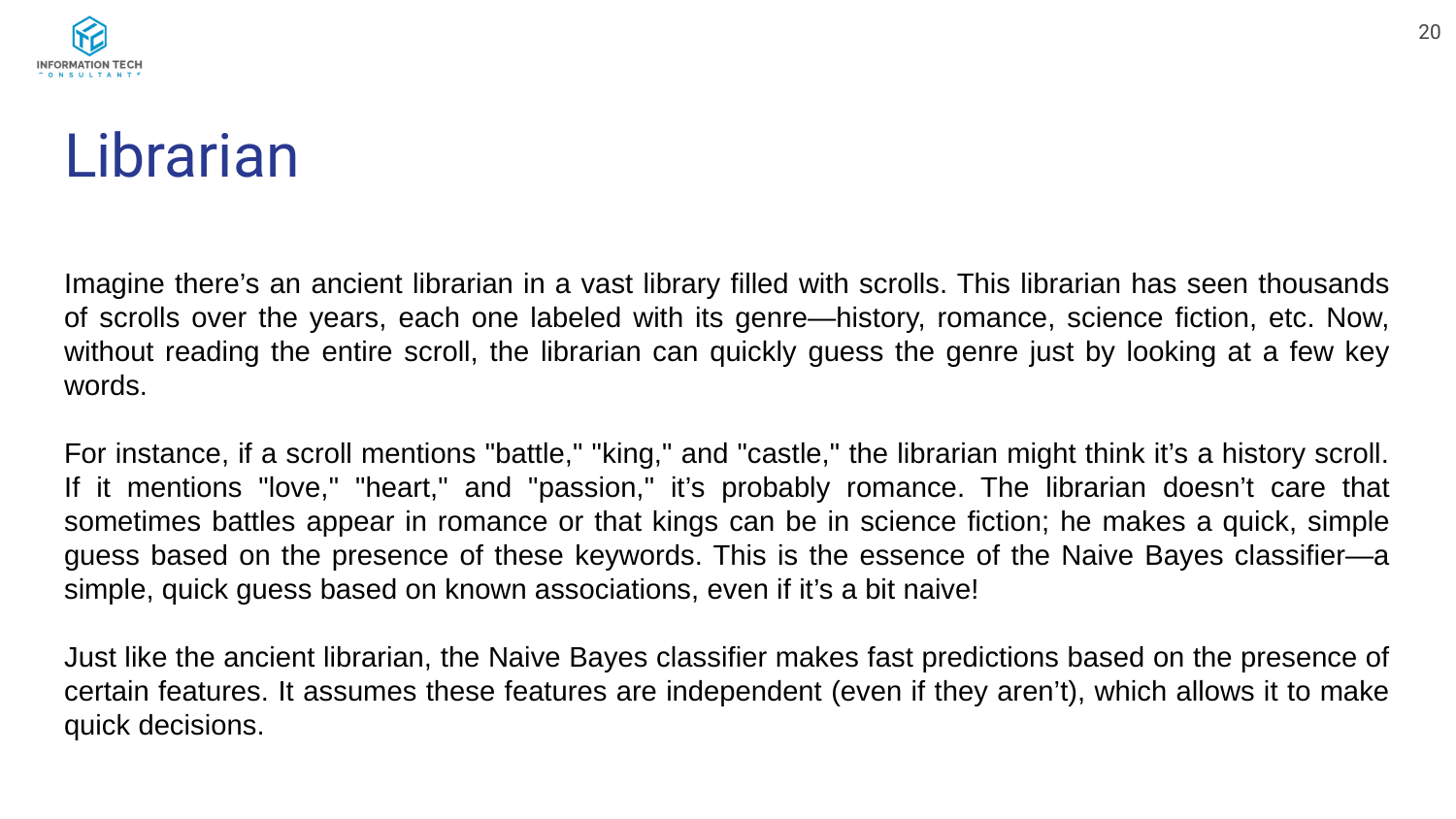

20
# Librarian
Imagine there’s an ancient librarian in a vast library filled with scrolls. This librarian has seen thousands of scrolls over the years, each one labeled with its genre—history, romance, science fiction, etc. Now, without reading the entire scroll, the librarian can quickly guess the genre just by looking at a few key words.

For instance, if a scroll mentions "battle," "king," and "castle," the librarian might think it’s a history scroll. If it mentions "love," "heart," and "passion," it’s probably romance. The librarian doesn’t care that sometimes battles appear in romance or that kings can be in science fiction; he makes a quick, simple guess based on the presence of these keywords. This is the essence of the Naive Bayes classifier—a simple, quick guess based on known associations, even if it’s a bit naive!

Just like the ancient librarian, the Naive Bayes classifier makes fast predictions based on the presence of certain features. It assumes these features are independent (even if they aren’t), which allows it to make quick decisions.